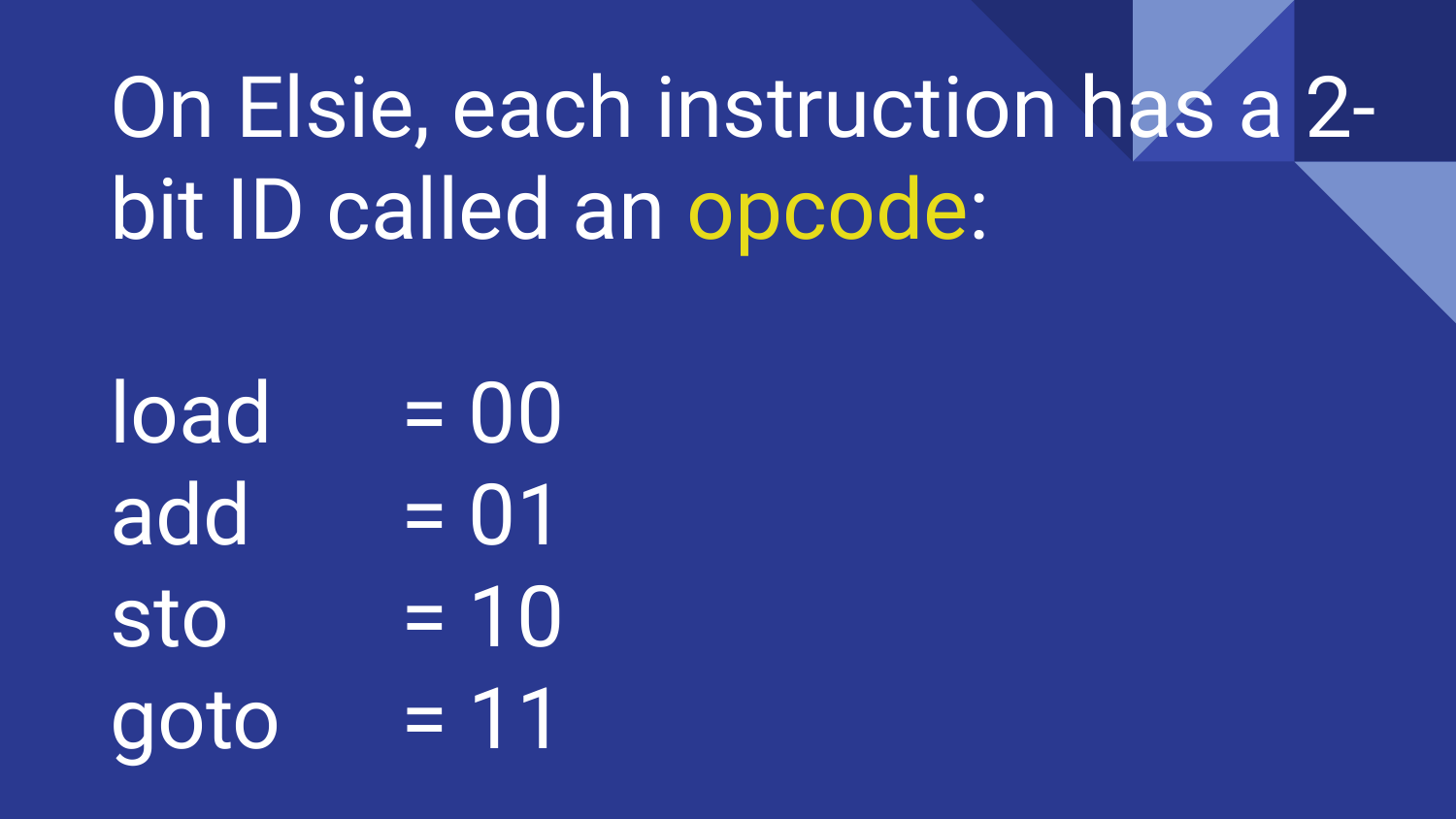

# On Elsie, each instruction has a 2-bit ID called an opcode:

load	= 00
add		= 01
sto		= 10
goto	= 11